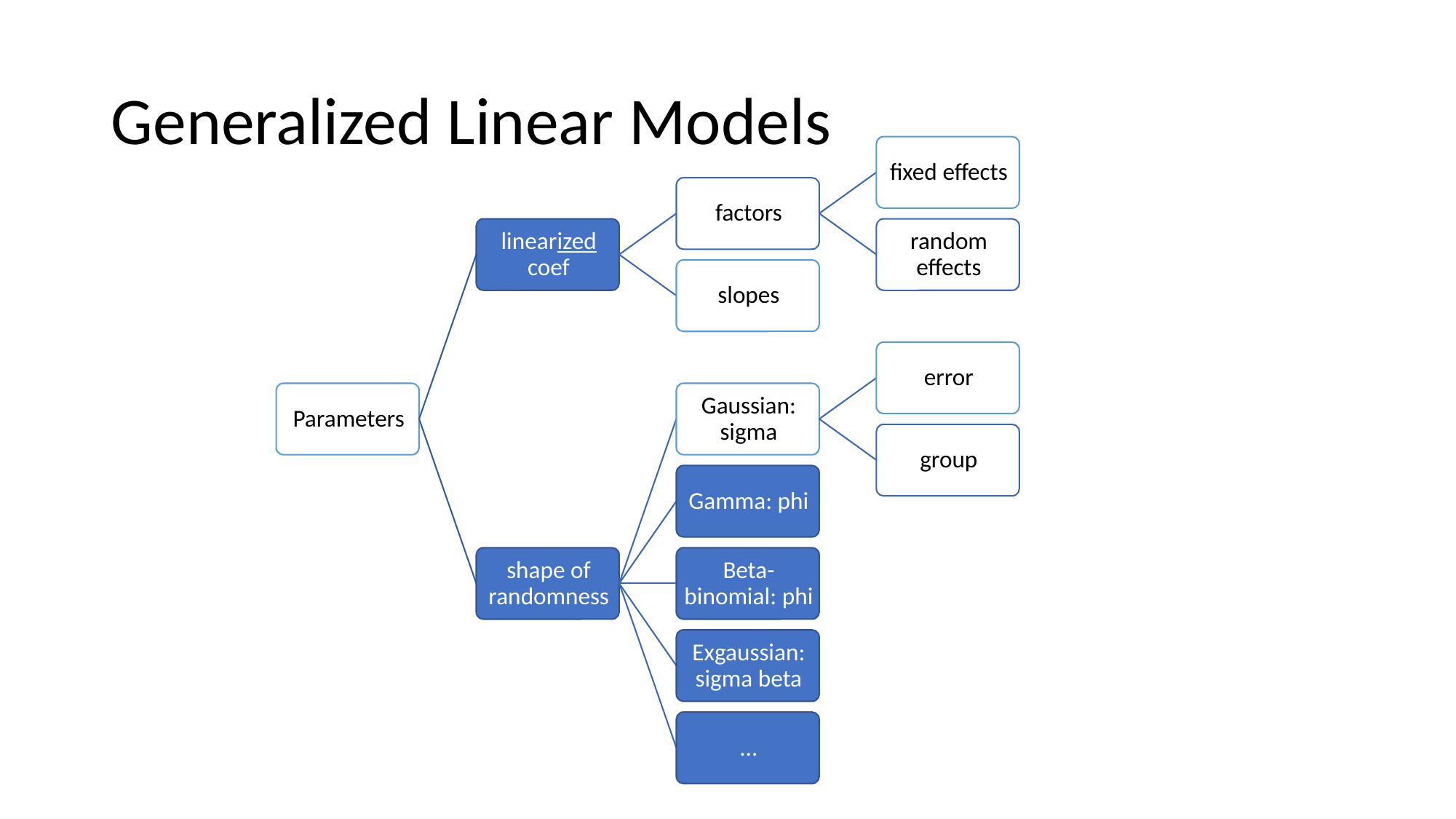

# Generalized Linear Models
Parameters

linearized coef

factors

fixed effects

random effects

slopes

shape of randomness

Gaussian: sigma

error

group

Gamma: phi

Beta-binomial: phi

Exgaussian: sigma beta

...